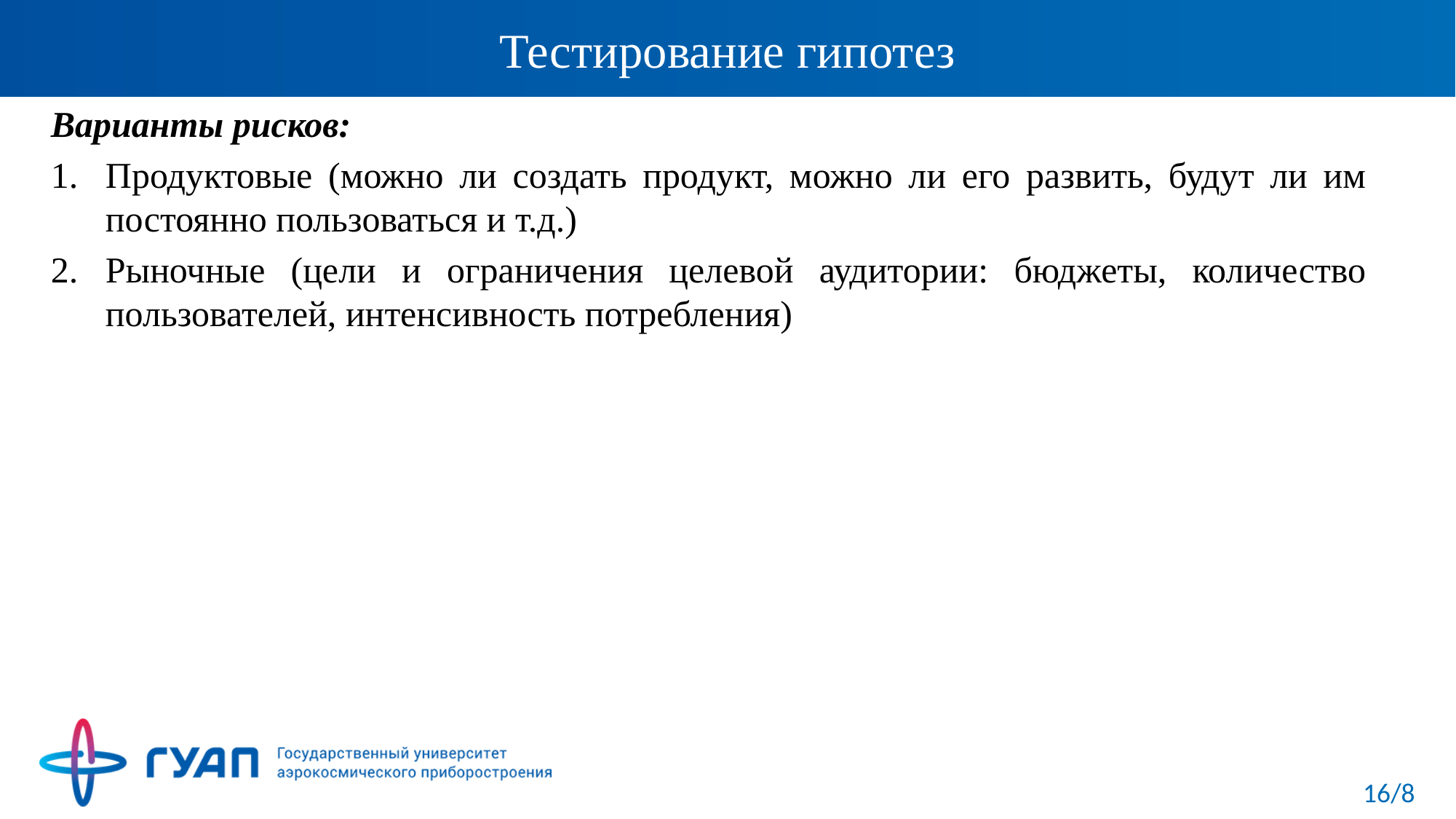

# Тестирование гипотез
Варианты рисков:
Продуктовые (можно ли создать продукт, можно ли его развить, будут ли им постоянно пользоваться и т.д.)
Рыночные (цели и ограничения целевой аудитории: бюджеты, количество пользователей, интенсивность потребления)